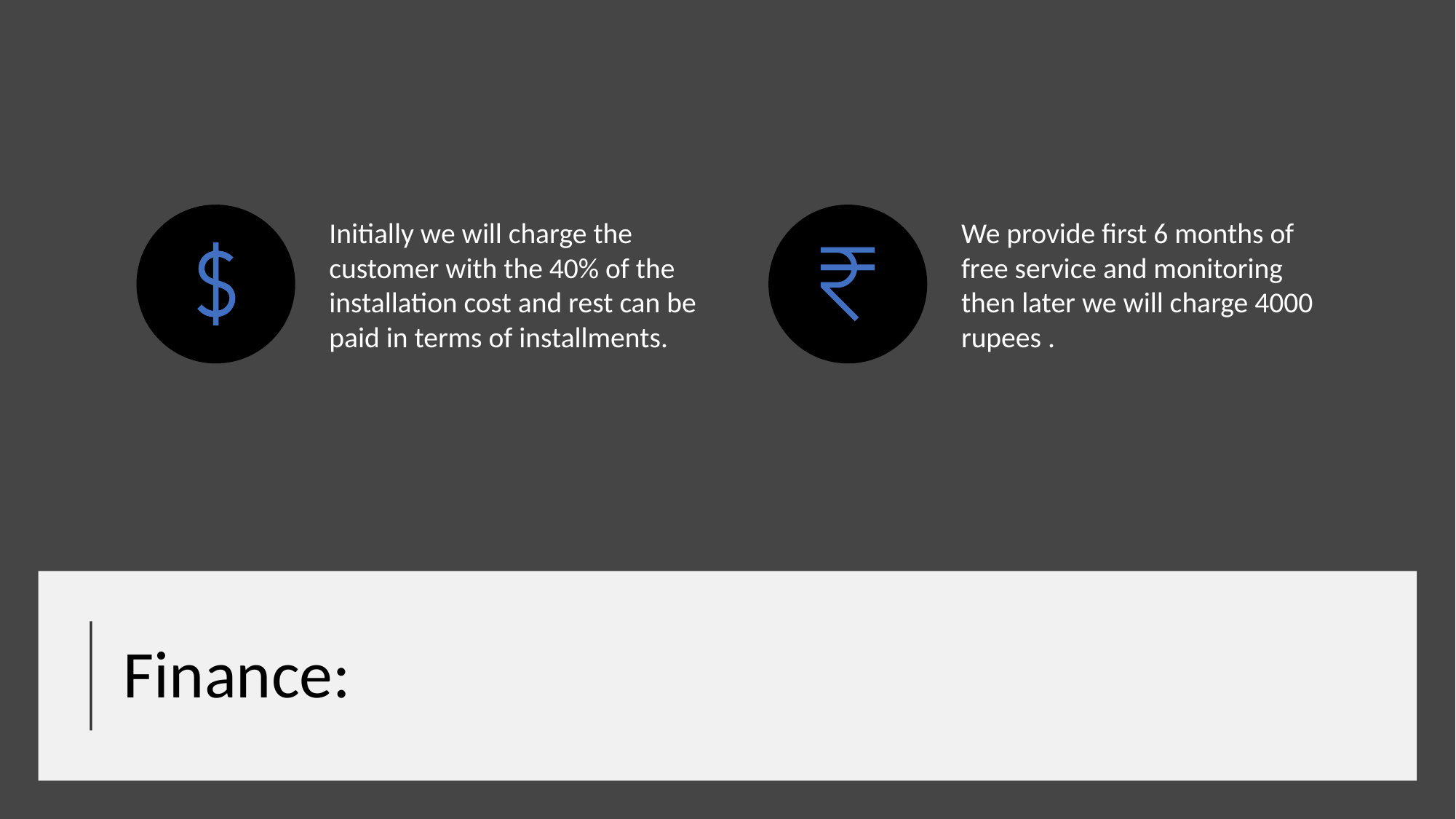

Initially we will charge the customer with the 40% of the installation cost and rest can be paid in terms of installments.
We provide first 6 months of free service and monitoring then later we will charge 4000 rupees .

# Finance: